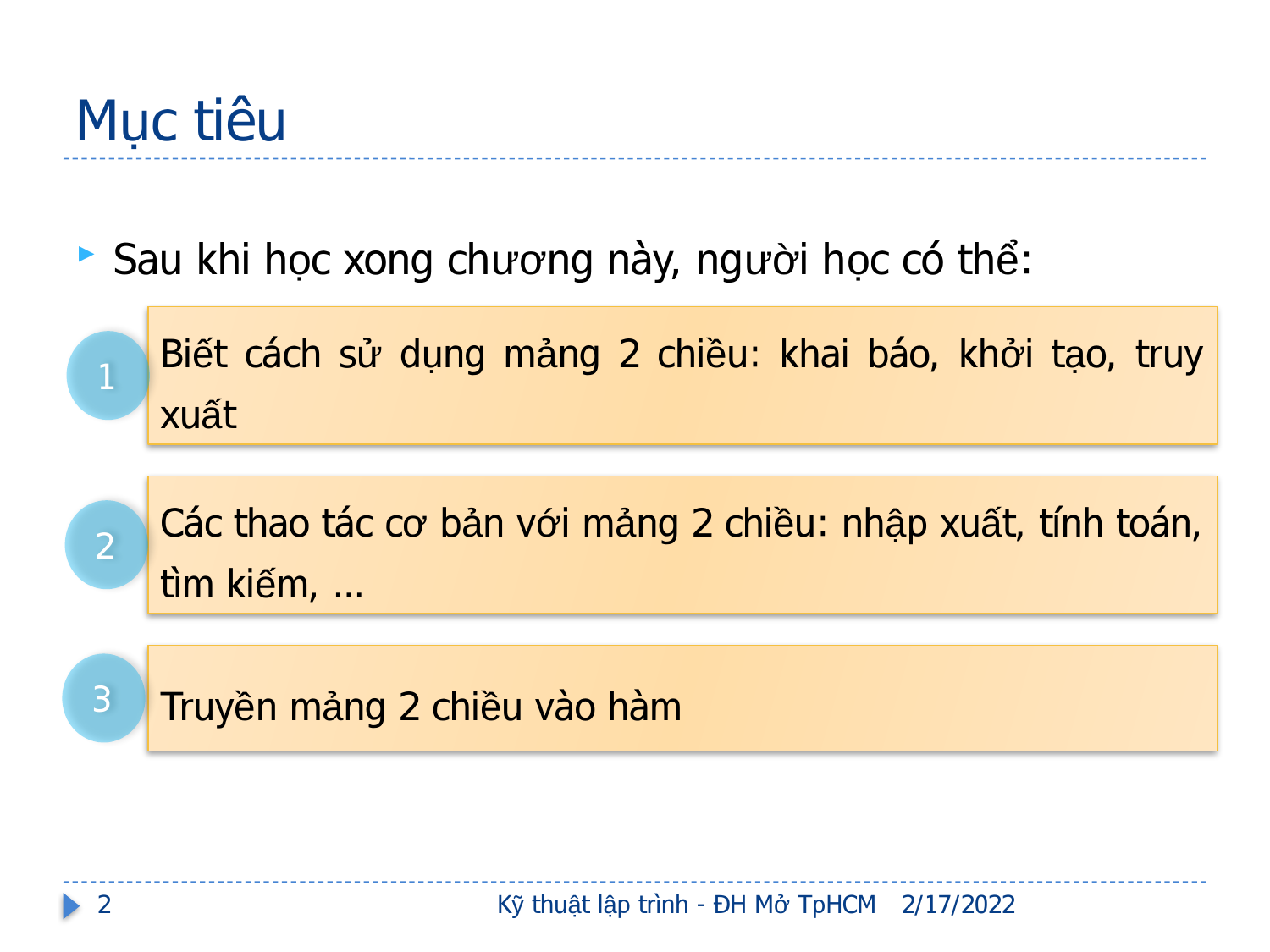

# Mục tiêu
Sau khi học xong chương này, người học có thể:
Biết cách sử dụng mảng 2 chiều: khai báo, khởi tạo, truy xuất
1
Các thao tác cơ bản với mảng 2 chiều: nhập xuất, tính toán, tìm kiếm, …
2
Truyền mảng 2 chiều vào hàm
3
2
Kỹ thuật lập trình - ĐH Mở TpHCM
2/17/2022